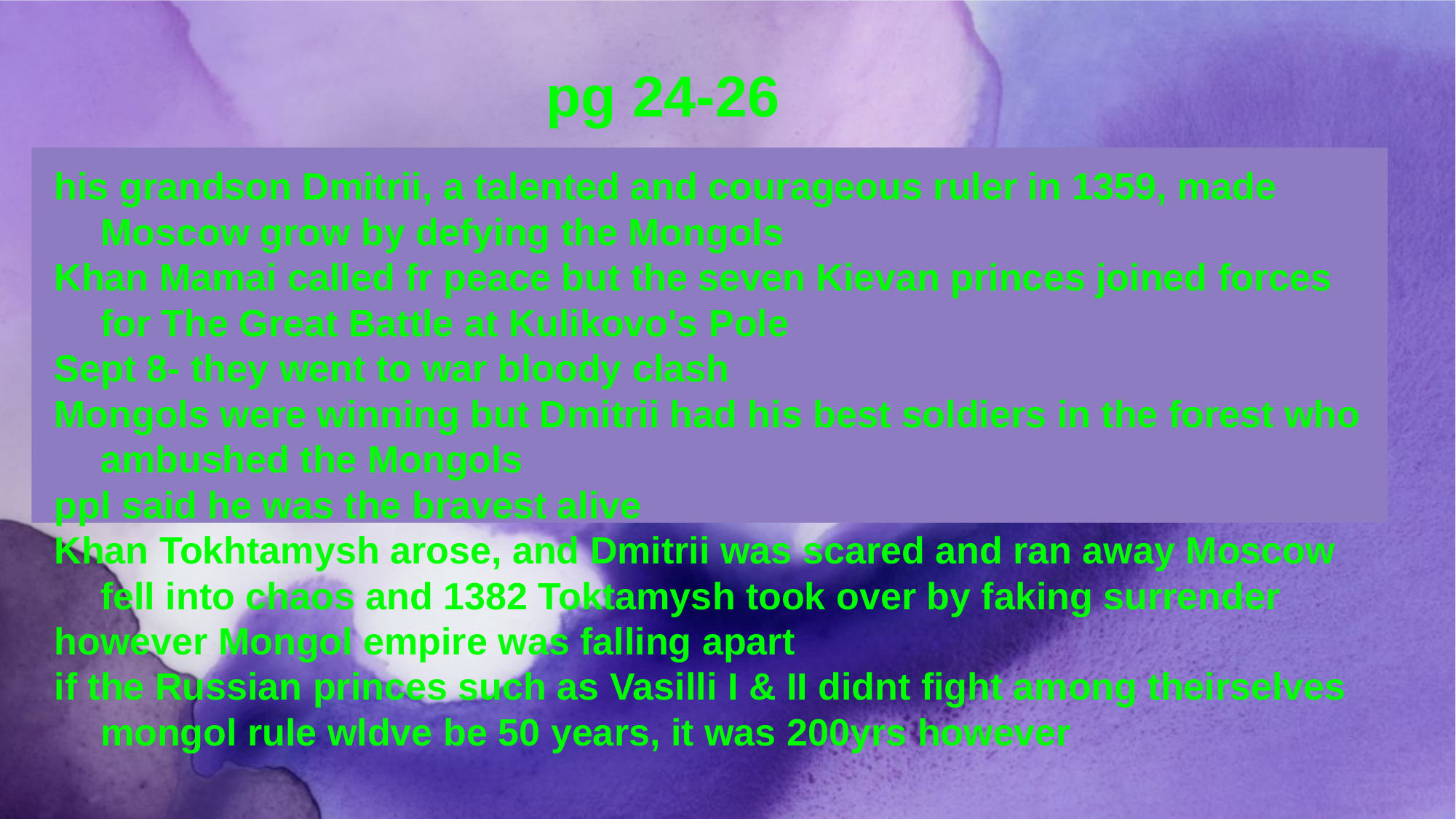

# pg 24-26
his grandson Dmitrii, a talented and courageous ruler in 1359, made Moscow grow by defying the Mongols
Khan Mamai called fr peace but the seven Kievan princes joined forces for The Great Battle at Kulikovo's Pole
Sept 8- they went to war bloody clash
Mongols were winning but Dmitrii had his best soldiers in the forest who ambushed the Mongols
ppl said he was the bravest alive
Khan Tokhtamysh arose, and Dmitrii was scared and ran away Moscow fell into chaos and 1382 Toktamysh took over by faking surrender
however Mongol empire was falling apart
if the Russian princes such as Vasilli I & II didnt fight among theirselves mongol rule wldve be 50 years, it was 200yrs however